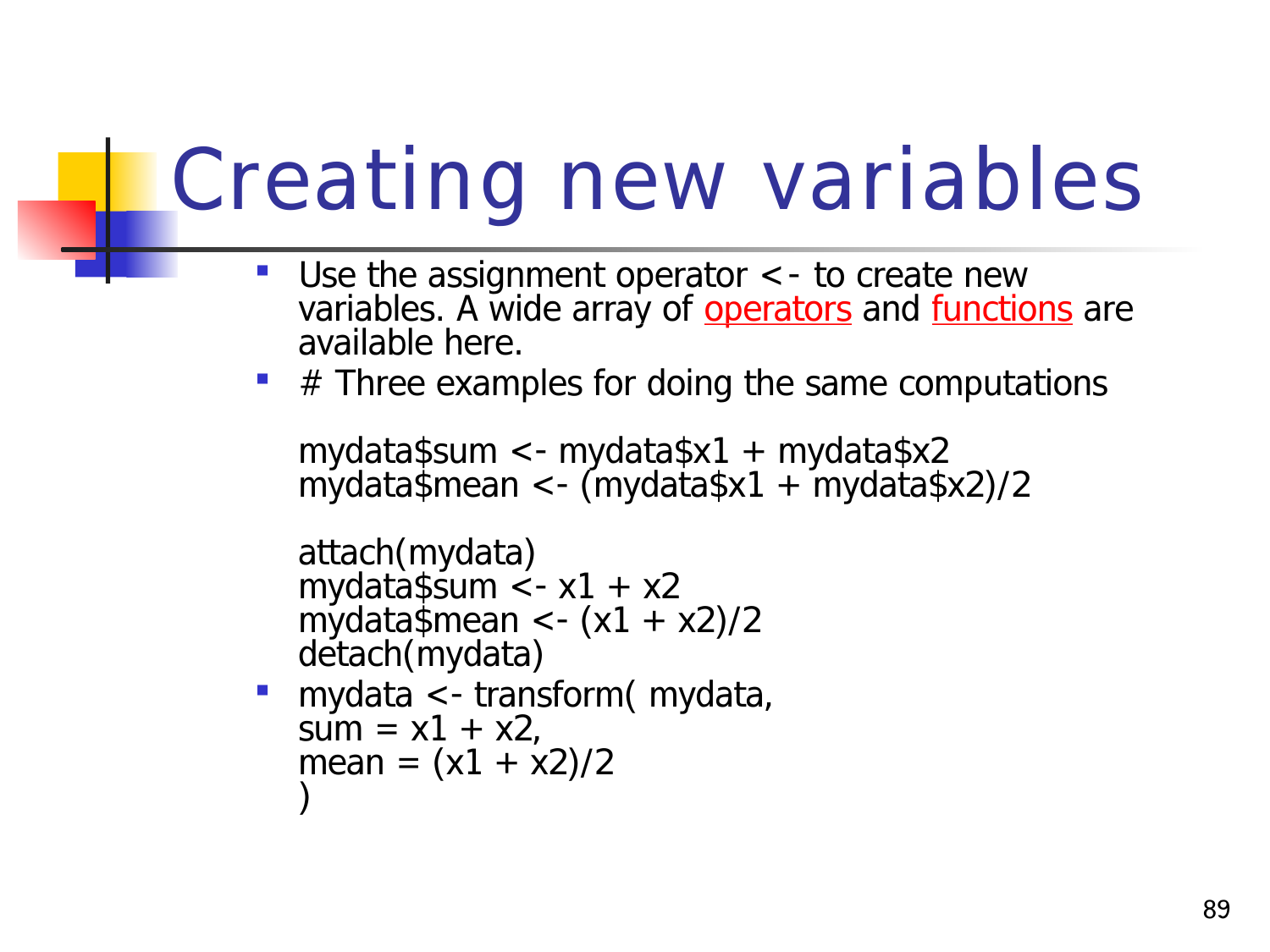

# Creating new variables
Use the assignment operator <- to create new variables. A wide array of operators and functions are available here.
# Three examples for doing the same computations mydata$sum <- mydata$x1 + mydata$x2 mydata$mean <- (mydata$x1 + mydata$x2)/2 attach(mydata) mydata$sum <- x1 + x2 mydata$mean <- (x1 + x2)/2 detach(mydata)
mydata <- transform( mydata,
sum = x1 + x2,
mean = (x1 + x2)/2
)

89